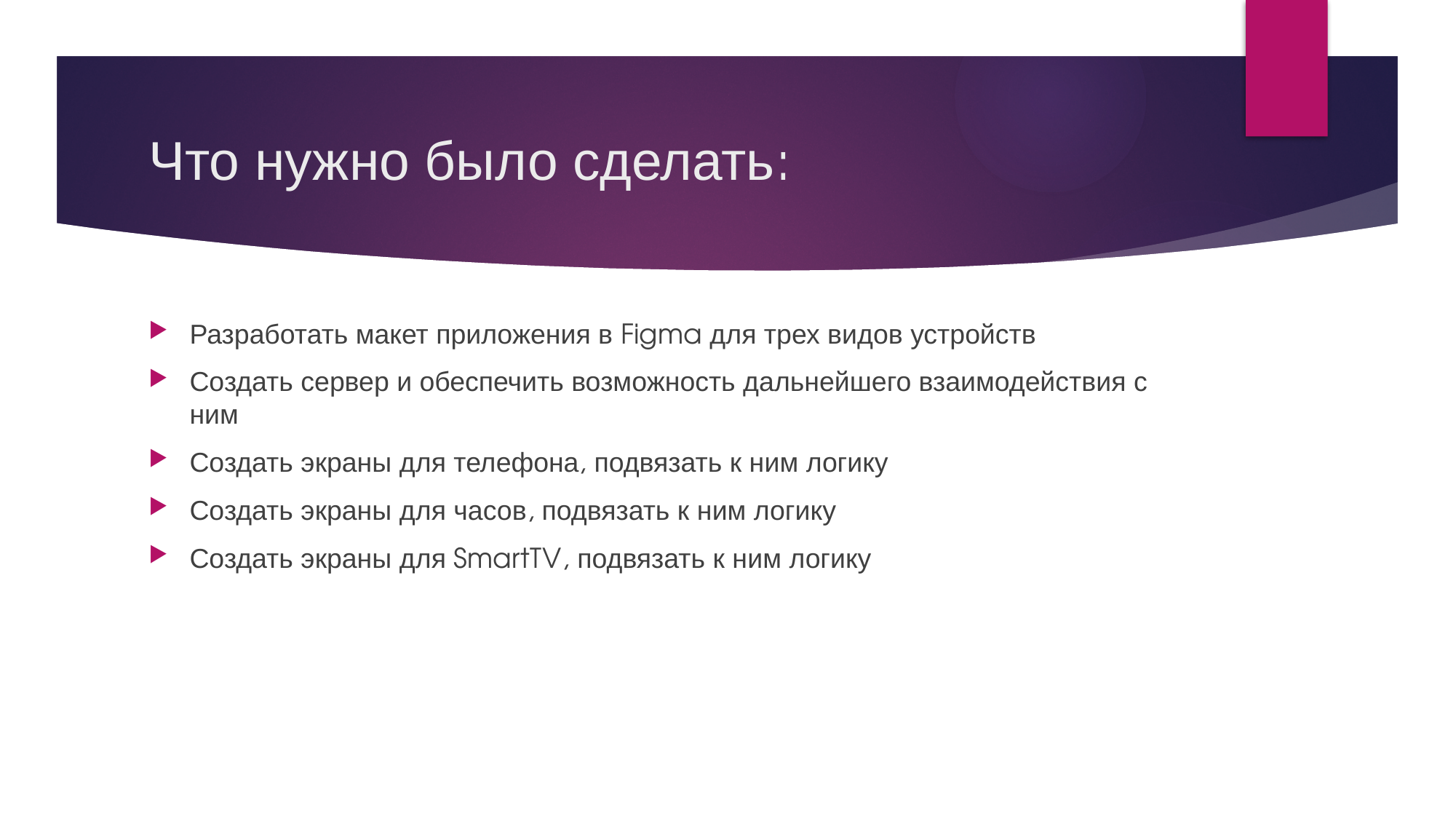

# Что нужно было сделать:
Разработать макет приложения в Figma для трех видов устройств
Создать сервер и обеспечить возможность дальнейшего взаимодействия с ним
Создать экраны для телефона, подвязать к ним логику
Создать экраны для часов, подвязать к ним логику
Создать экраны для SmartTV, подвязать к ним логику